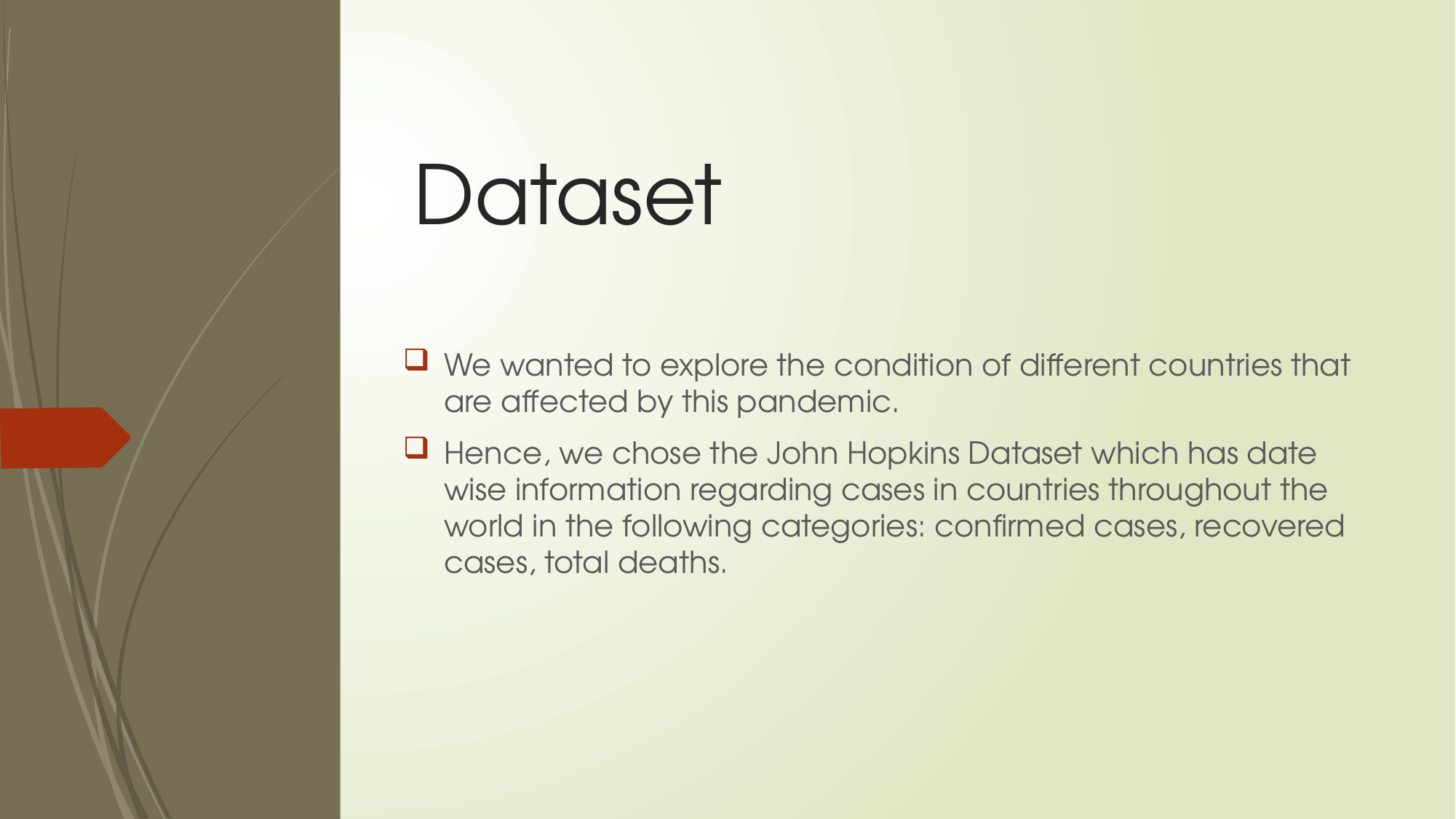

# Dataset

We wanted to explore the condition of different countries that are affected by this pandemic.
Hence, we chose the John Hopkins Dataset which has date wise information regarding cases in countries throughout the world in the following categories: confirmed cases, recovered cases, total deaths.